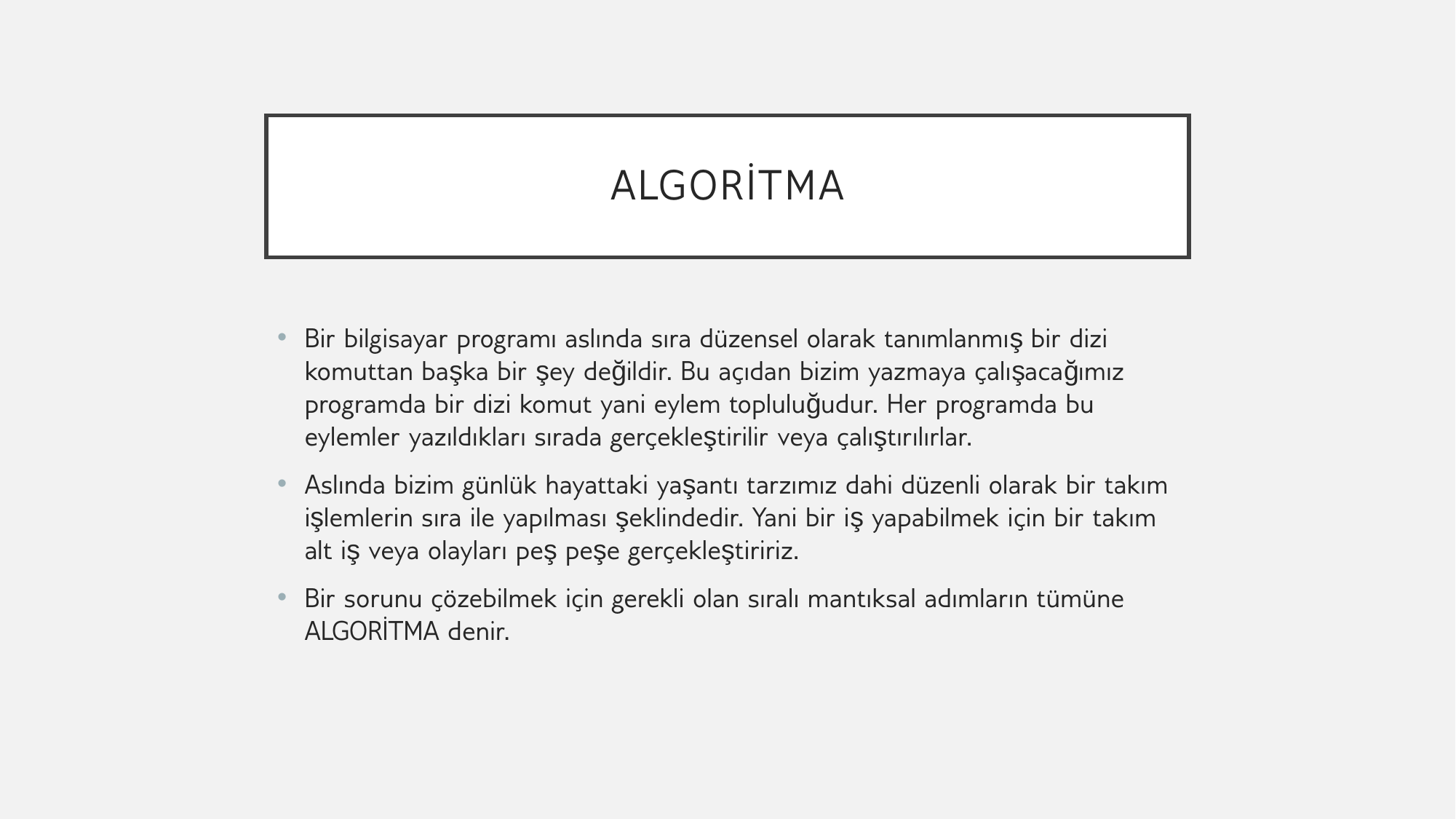

# algoritma
Bir bilgisayar programı aslında sıra düzensel olarak tanımlanmış bir dizi komuttan başka bir şey değildir. Bu açıdan bizim yazmaya çalışacağımız programda bir dizi komut yani eylem topluluğudur. Her programda bu eylemler yazıldıkları sırada gerçekleştirilir veya çalıştırılırlar.
Aslında bizim günlük hayattaki yaşantı tarzımız dahi düzenli olarak bir takım işlemlerin sıra ile yapılması şeklindedir. Yani bir iş yapabilmek için bir takım alt iş veya olayları peş peşe gerçekleştiririz.
Bir sorunu çözebilmek için gerekli olan sıralı mantıksal adımların tümüne ALGORİTMA denir.